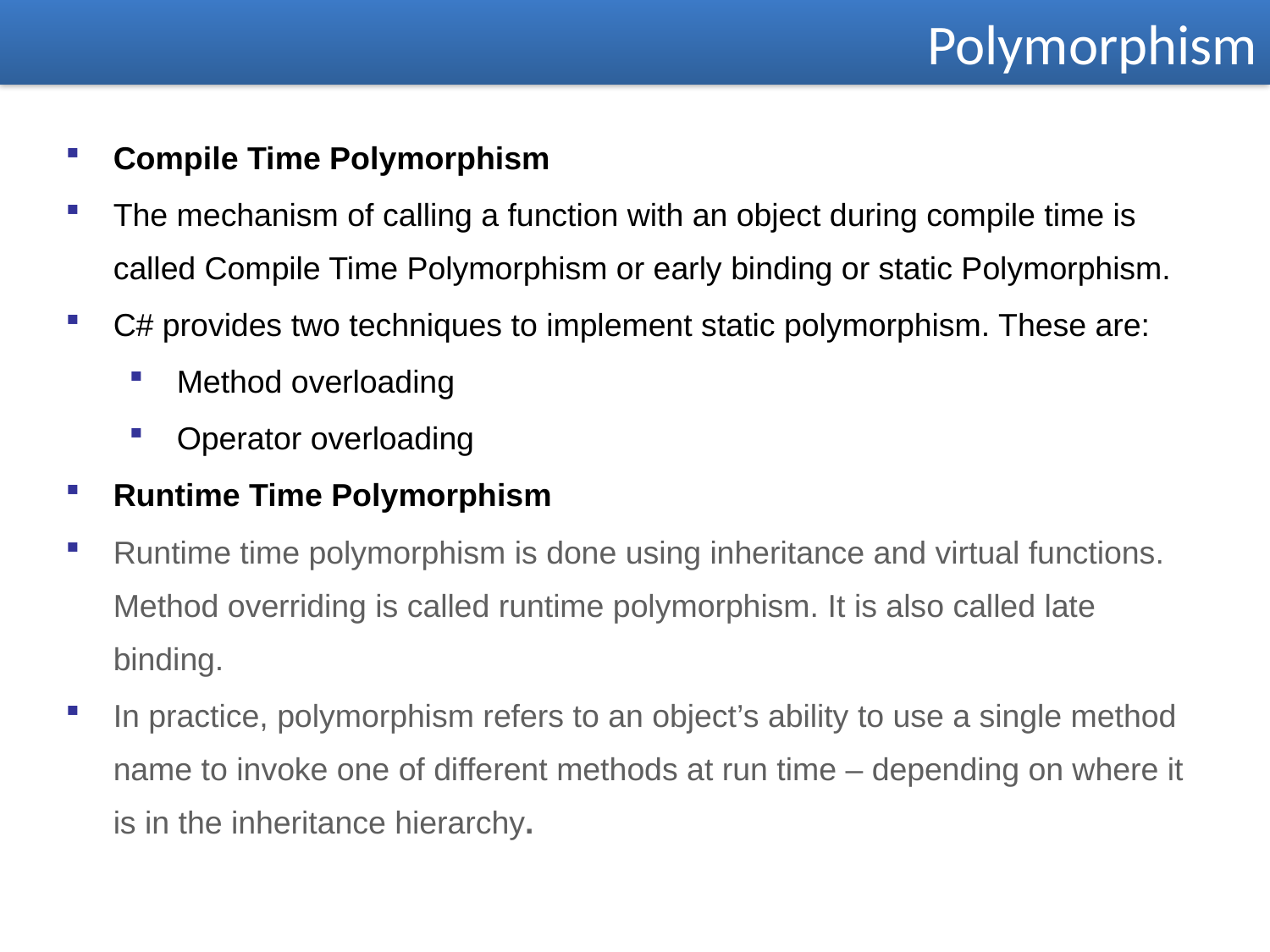

Polymorphism
Compile Time Polymorphism
The mechanism of calling a function with an object during compile time is called Compile Time Polymorphism or early binding or static Polymorphism.
C# provides two techniques to implement static polymorphism. These are:
Method overloading
Operator overloading
Runtime Time Polymorphism
Runtime time polymorphism is done using inheritance and virtual functions. Method overriding is called runtime polymorphism. It is also called late binding.
In practice, polymorphism refers to an object’s ability to use a single method name to invoke one of different methods at run time – depending on where it is in the inheritance hierarchy.